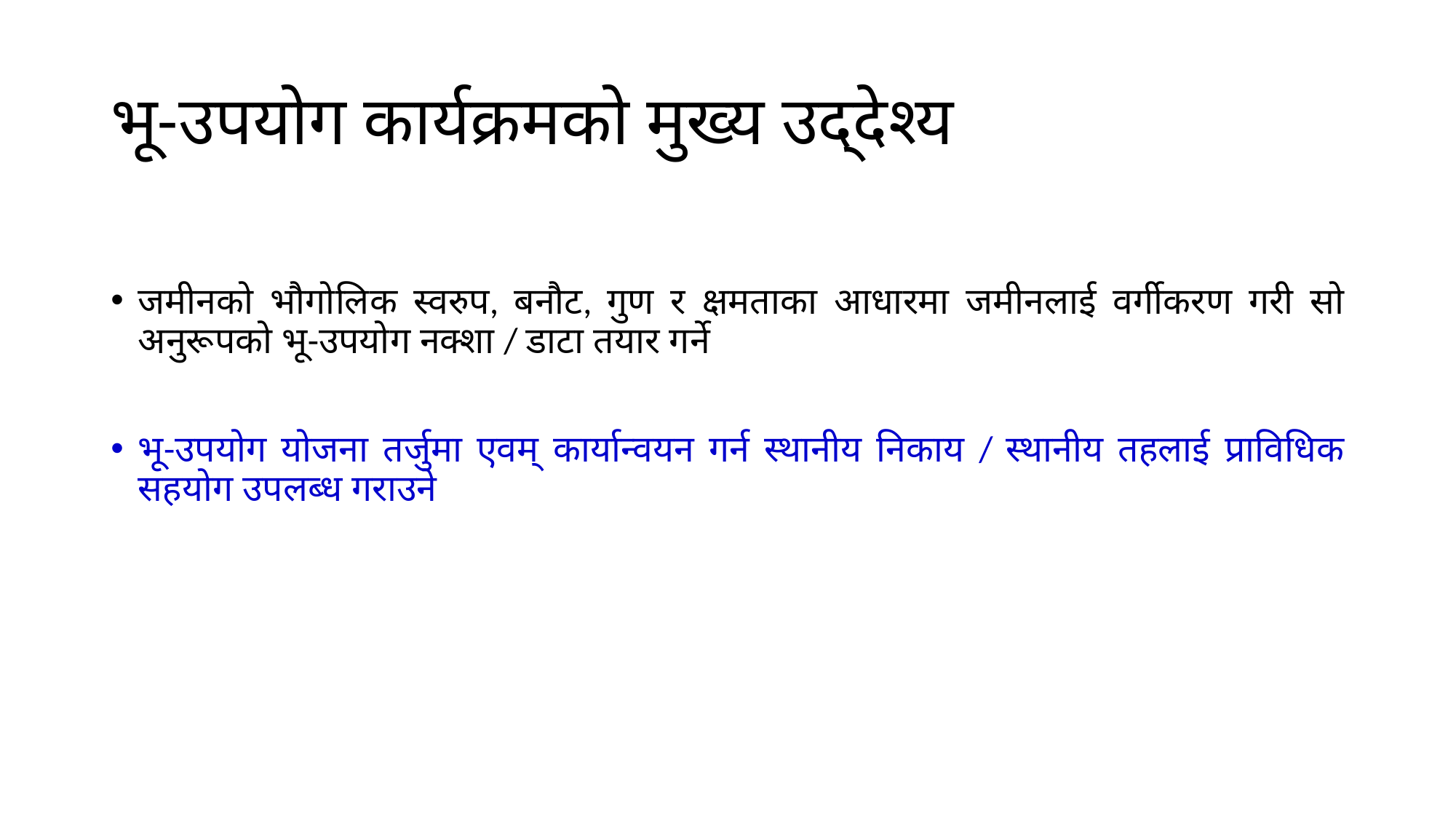

# भू-उपयोग कार्यक्रमको मुख्य उद्देश्य

जमीनको भौगोलिक स्वरुप, बनौट, गुण र क्षमताका आधारमा जमीनलाई वर्गीकरण गरी सो अनुरूपको भू-उपयोग नक्शा / डाटा तयार गर्ने

भू-उपयोग योजना तर्जुमा एवम् कार्यान्वयन गर्न स्थानीय निकाय / स्थानीय तहलाई प्राविधिक सहयोग उपलब्ध गराउने